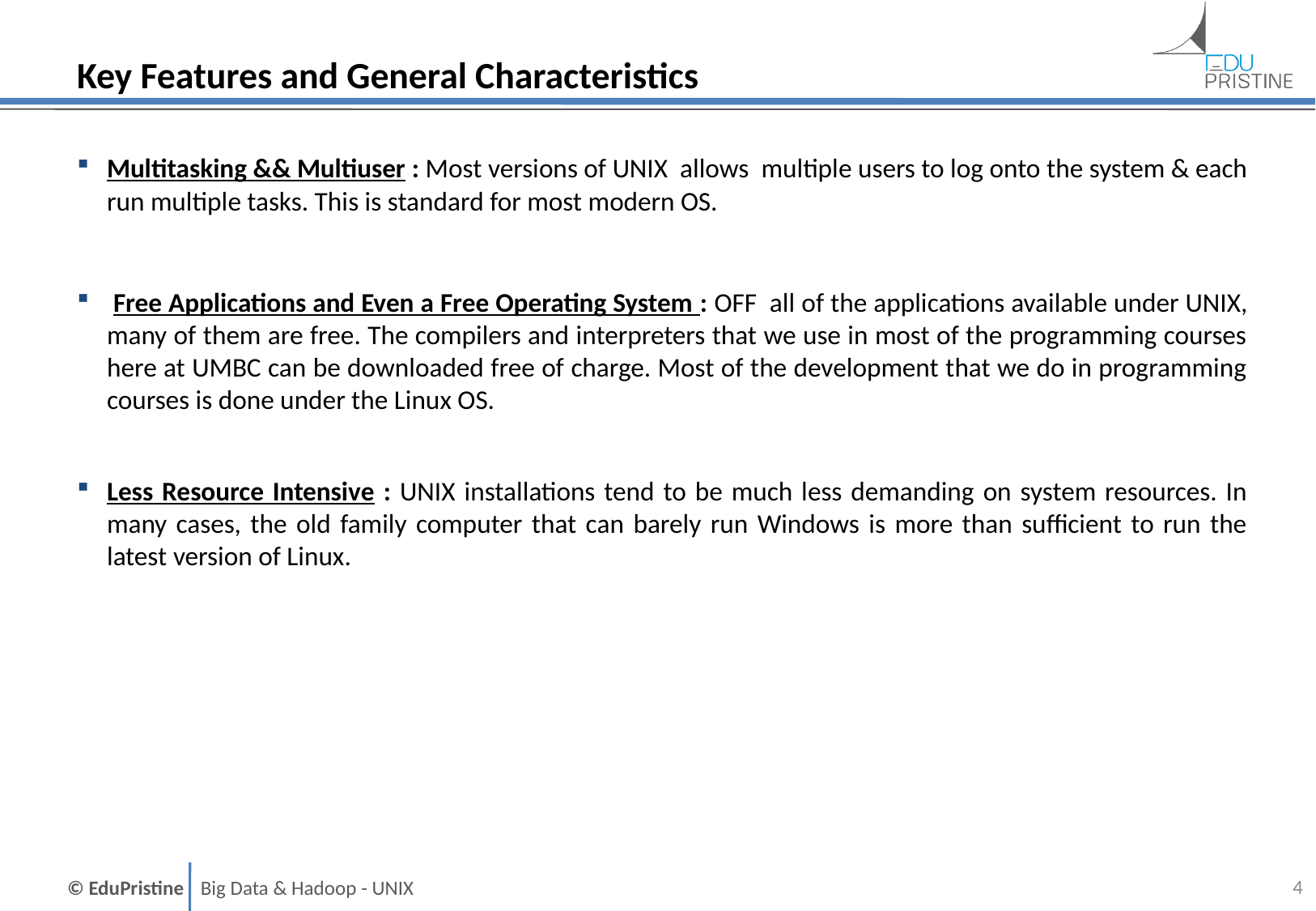

# Key Features and General Characteristics
Multitasking && Multiuser : Most versions of UNIX  allows  multiple users to log onto the system & each run multiple tasks. This is standard for most modern OS.

 Free Applications and Even a Free Operating System : OFF  all of the applications available under UNIX, many of them are free. The compilers and interpreters that we use in most of the programming courses here at UMBC can be downloaded free of charge. Most of the development that we do in programming courses is done under the Linux OS.

Less Resource Intensive : UNIX installations tend to be much less demanding on system resources. In many cases, the old family computer that can barely run Windows is more than sufficient to run the latest version of Linux.
4